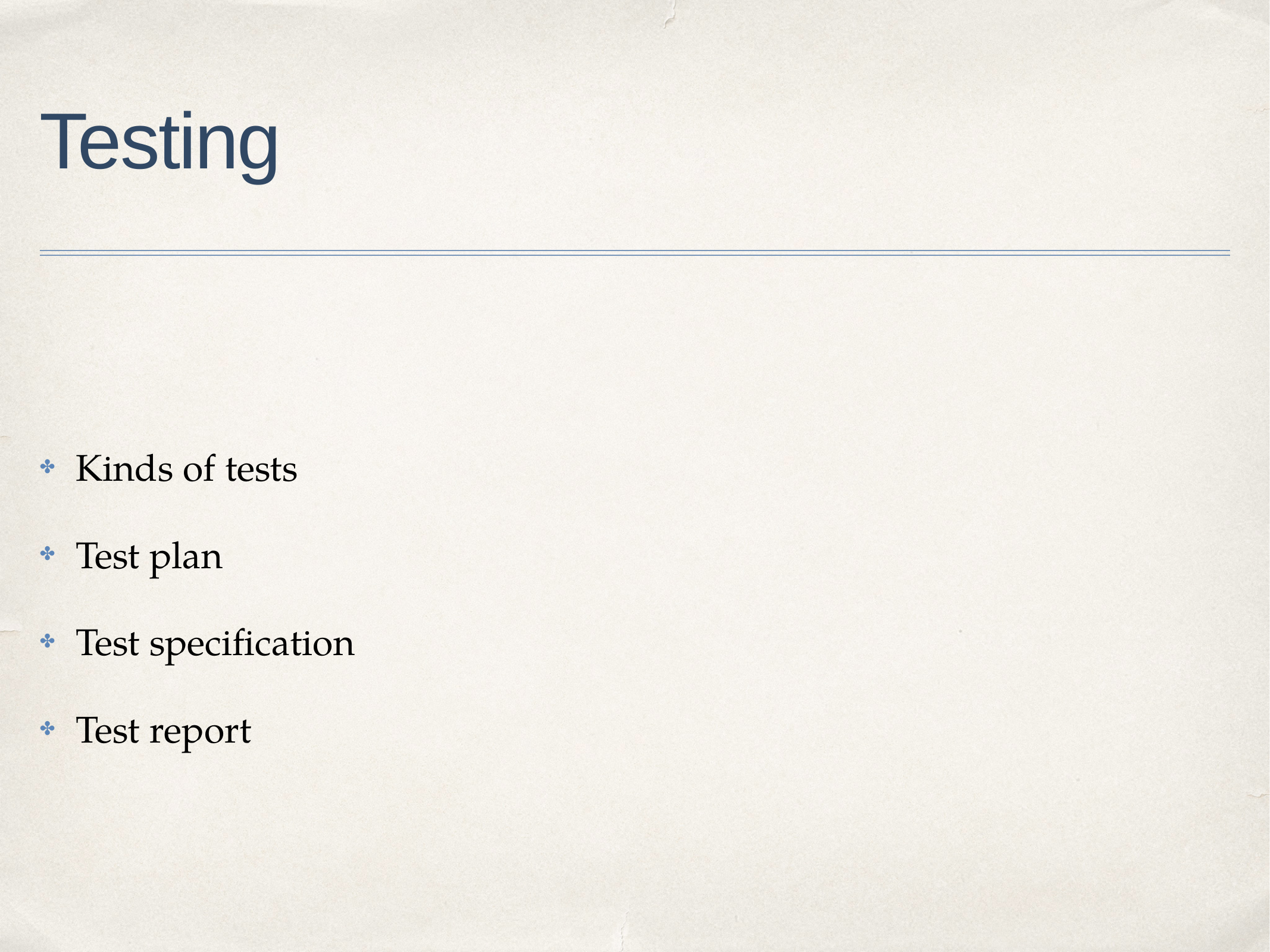

# Testing
Kinds of tests
Test plan
Test specification
Test report